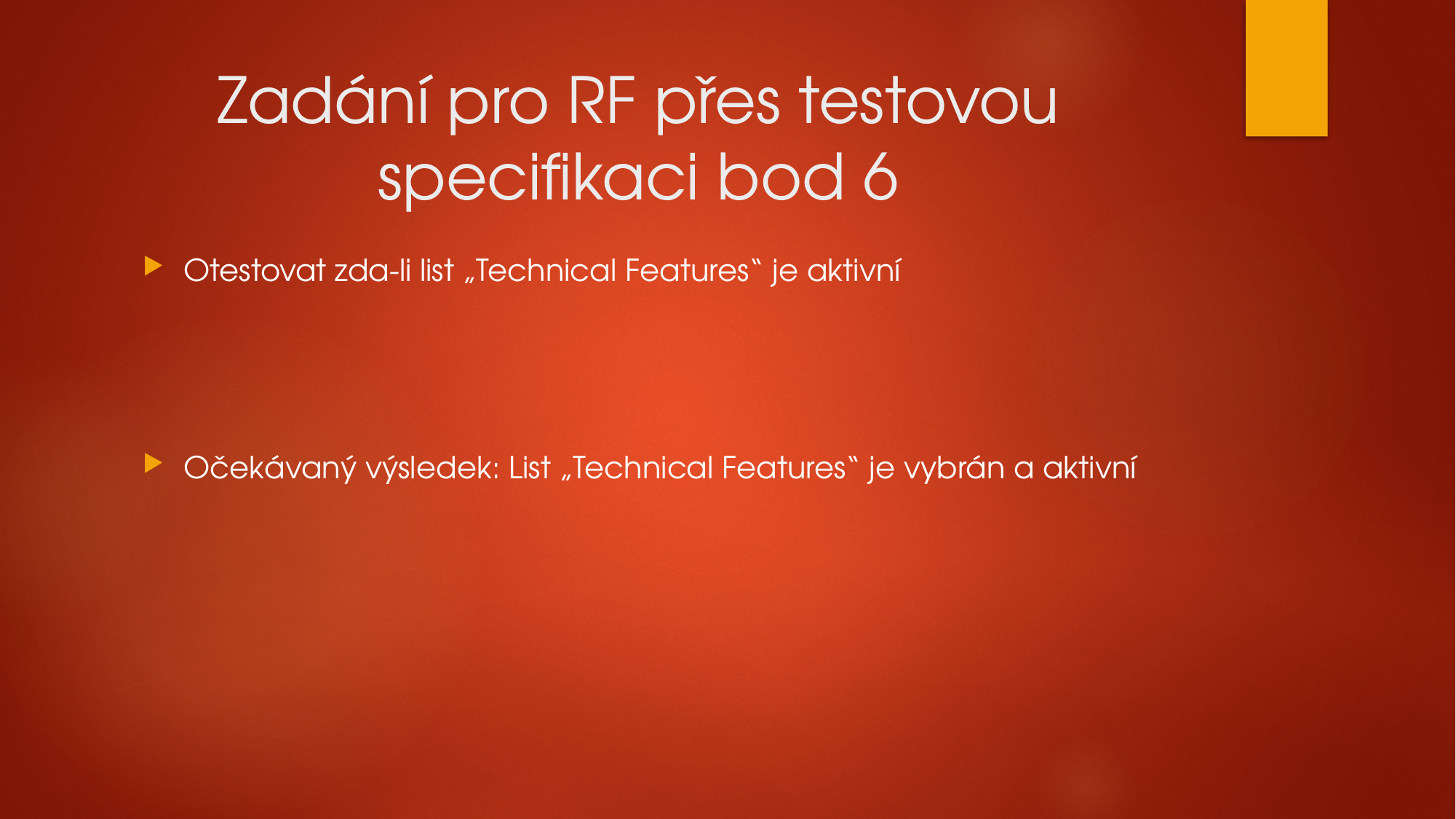

# Zadání pro RF přes testovou specifikaci bod 6
Otestovat zda-li list „Technical Features“ je aktivní
Očekávaný výsledek: List „Technical Features“ je vybrán a aktivní